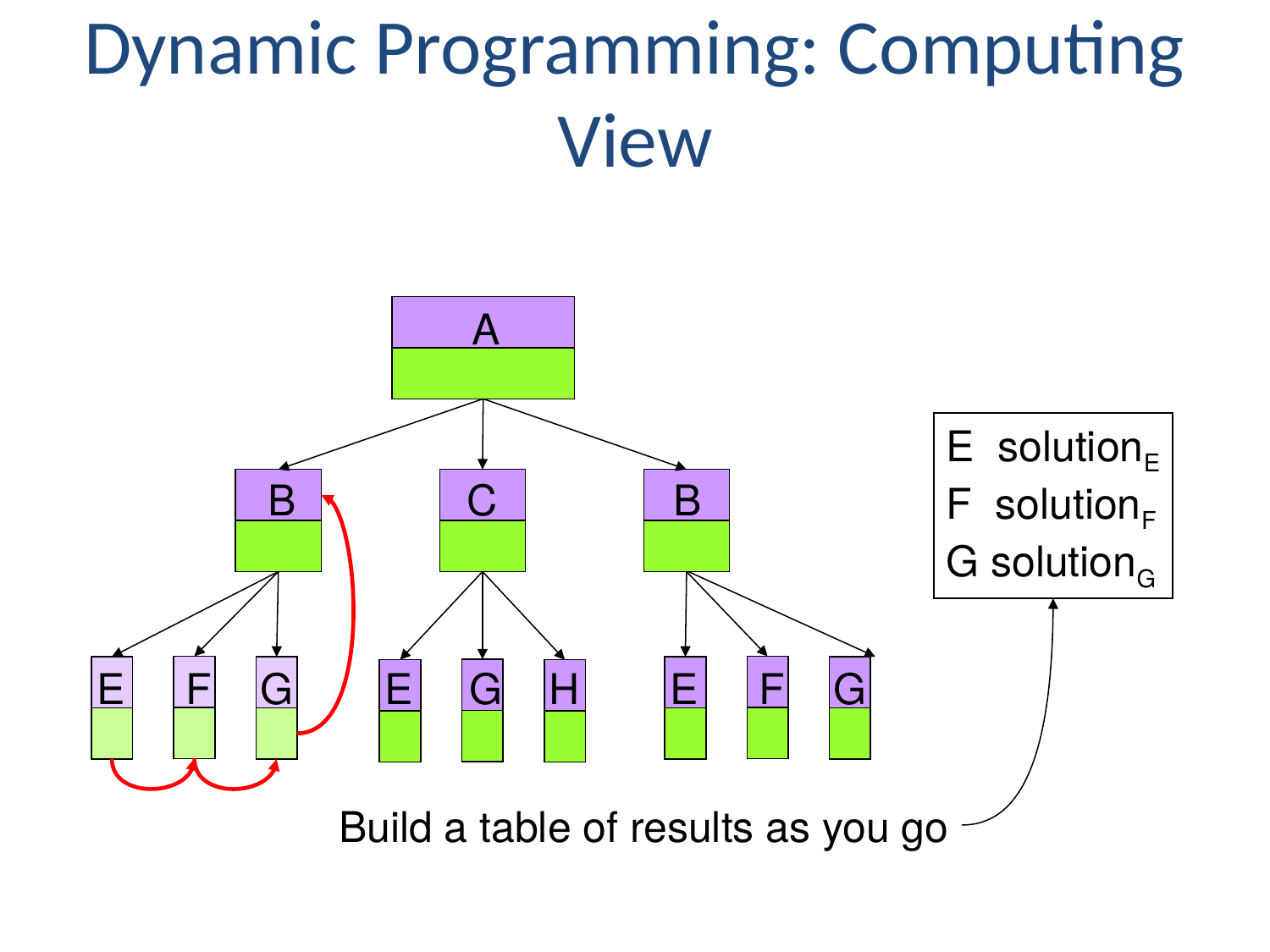

Dynamic Programming: Computing View
#
A

E  solutionE
F  solutionF
G solutionG
B
C
B

E
F
G
E
G
H
E
F
G

Build a table of results as you go